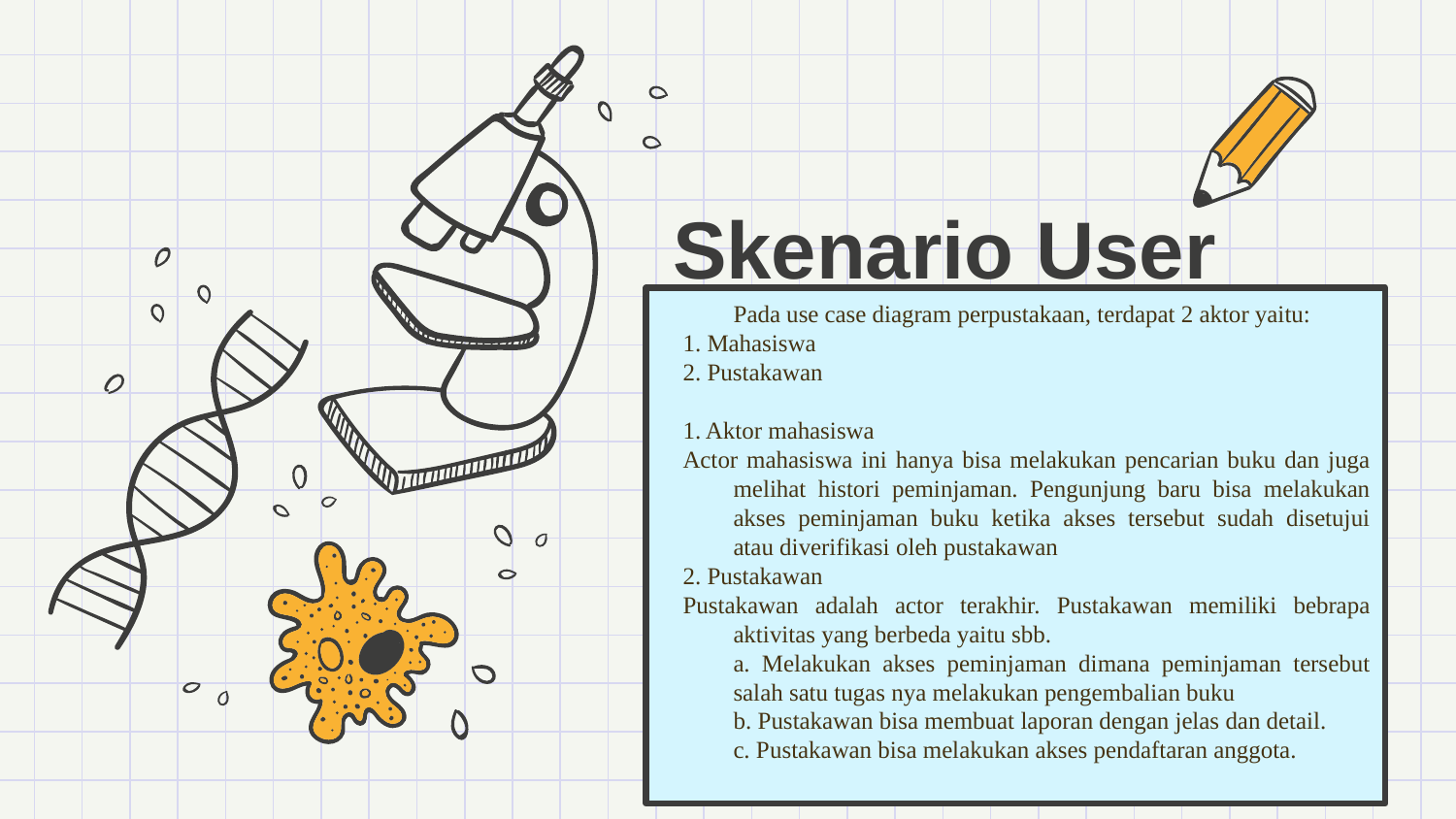

# Skenario User

	Pada use case diagram perpustakaan, terdapat 2 aktor yaitu:
1. Mahasiswa
2. Pustakawan

1. Aktor mahasiswa
Actor mahasiswa ini hanya bisa melakukan pencarian buku dan juga melihat histori peminjaman. Pengunjung baru bisa melakukan akses peminjaman buku ketika akses tersebut sudah disetujui atau diverifikasi oleh pustakawan
2. Pustakawan
Pustakawan adalah actor terakhir. Pustakawan memiliki bebrapa aktivitas yang berbeda yaitu sbb.
	a. Melakukan akses peminjaman dimana peminjaman tersebut salah satu tugas nya melakukan pengembalian buku
	b. Pustakawan bisa membuat laporan dengan jelas dan detail.
	c. Pustakawan bisa melakukan akses pendaftaran anggota.